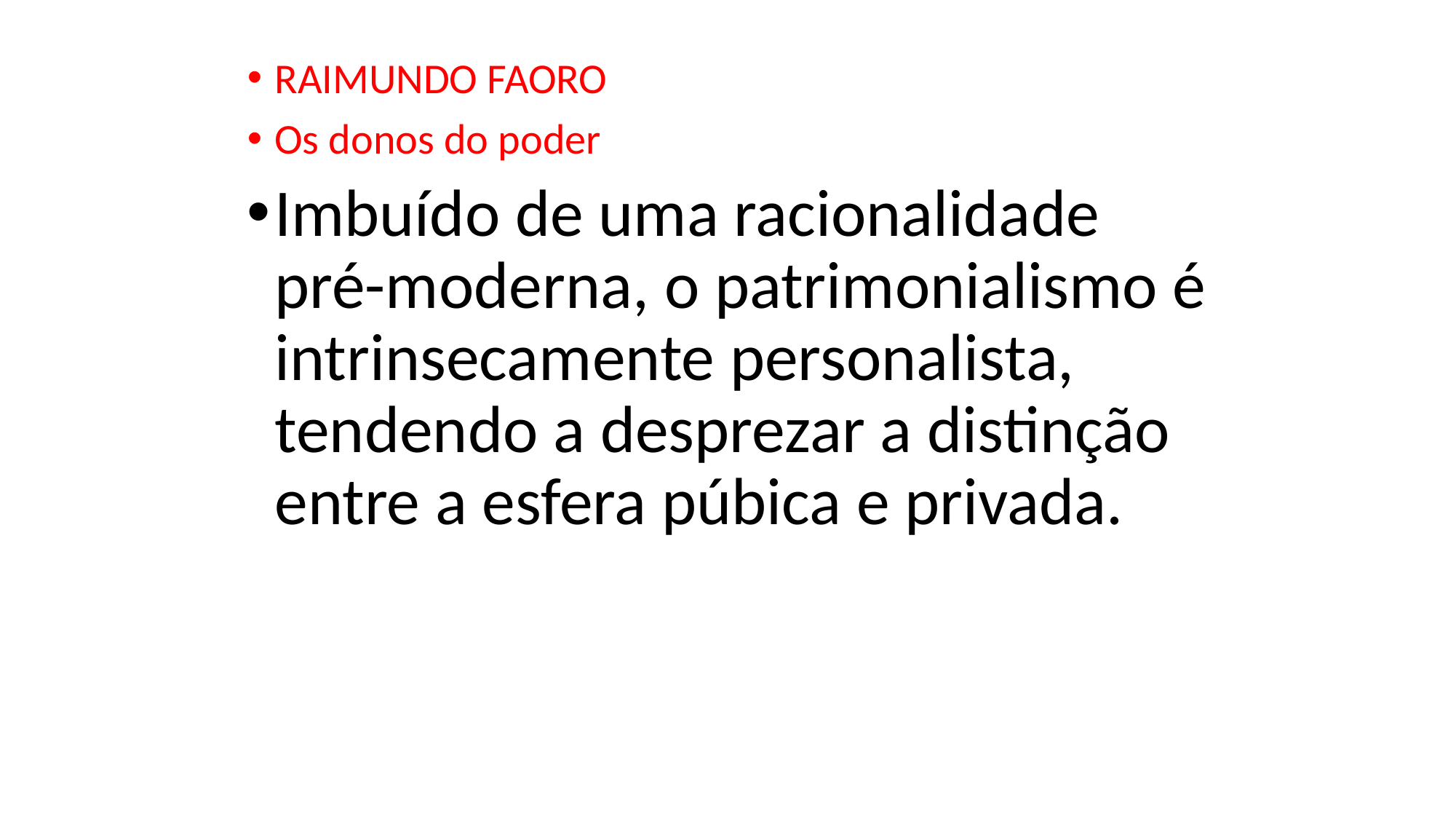

RAIMUNDO FAORO
Os donos do poder
Imbuído de uma racionalidade pré-moderna, o patrimonialismo é intrinsecamente personalista, tendendo a desprezar a distinção entre a esfera púbica e privada.